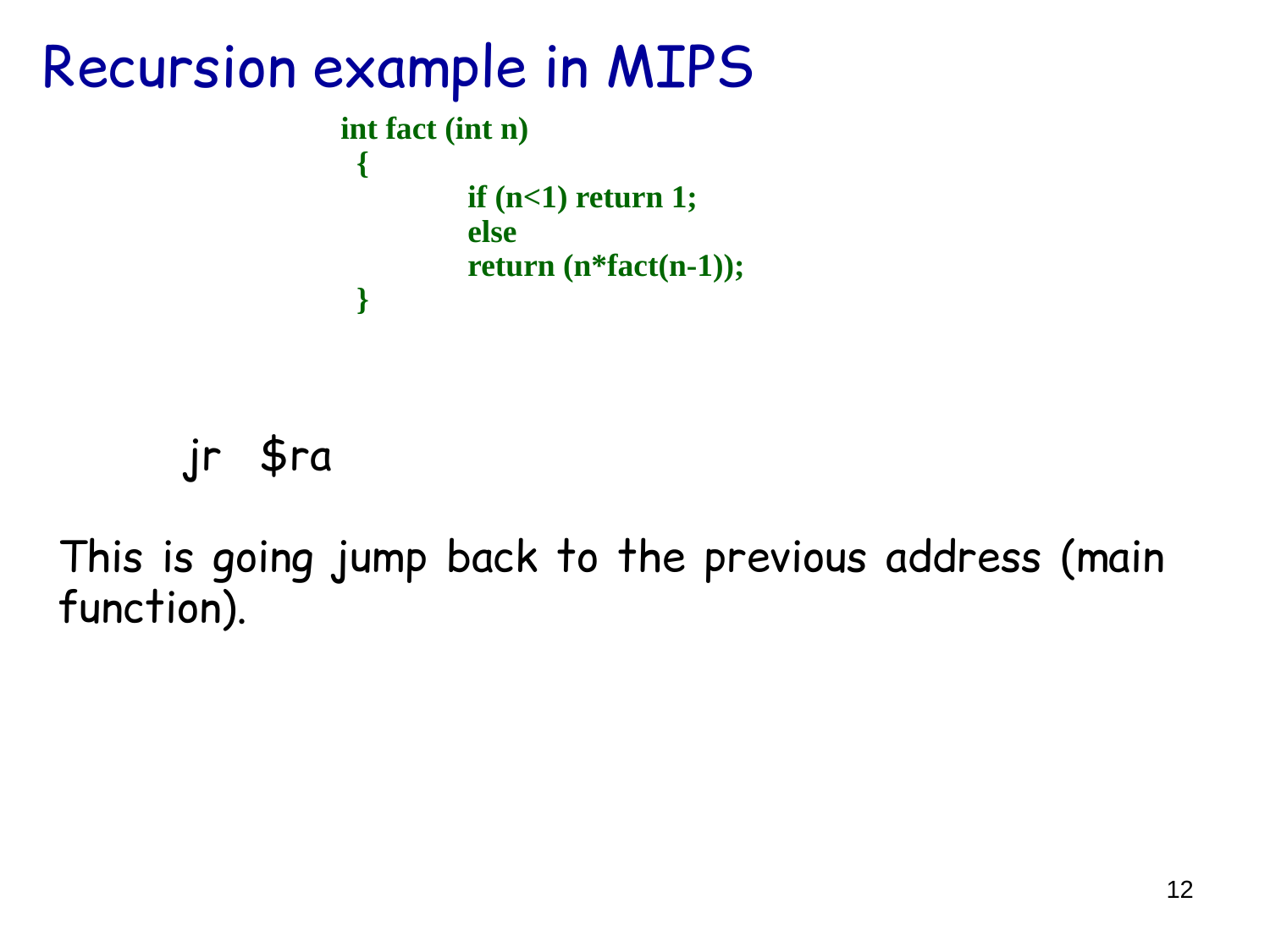

Recursion example in MIPS
int fact (int n)
  {
	if (n<1) return 1;
	else
	return (n*fact(n-1));
  }

	jr   $ra

This is going jump back to the previous address (main function).

12